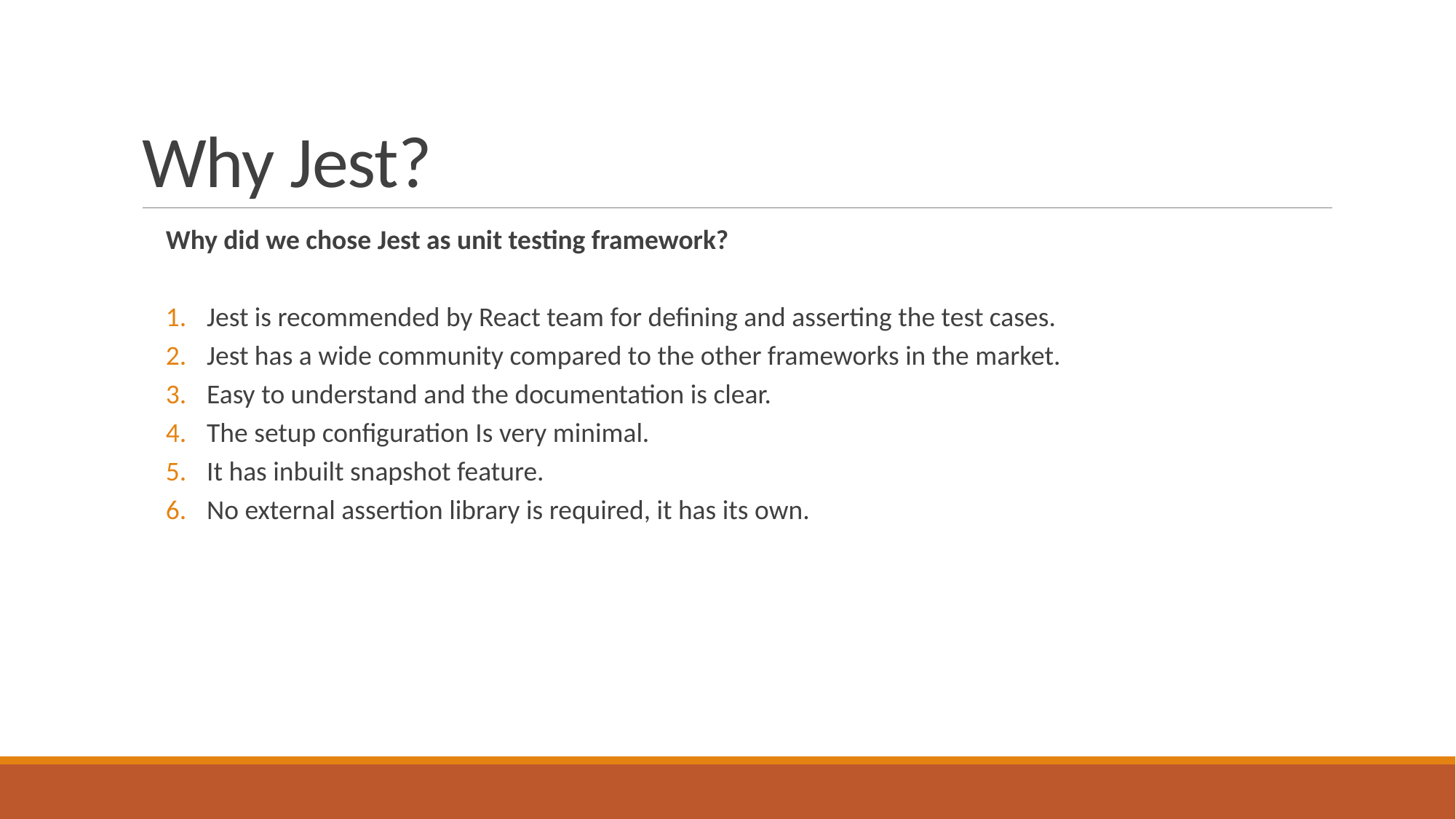

# Why Jest?
Why did we chose Jest as unit testing framework?

Jest is recommended by React team for defining and asserting the test cases.
Jest has a wide community compared to the other frameworks in the market.
Easy to understand and the documentation is clear.
The setup configuration Is very minimal.
It has inbuilt snapshot feature.
No external assertion library is required, it has its own.